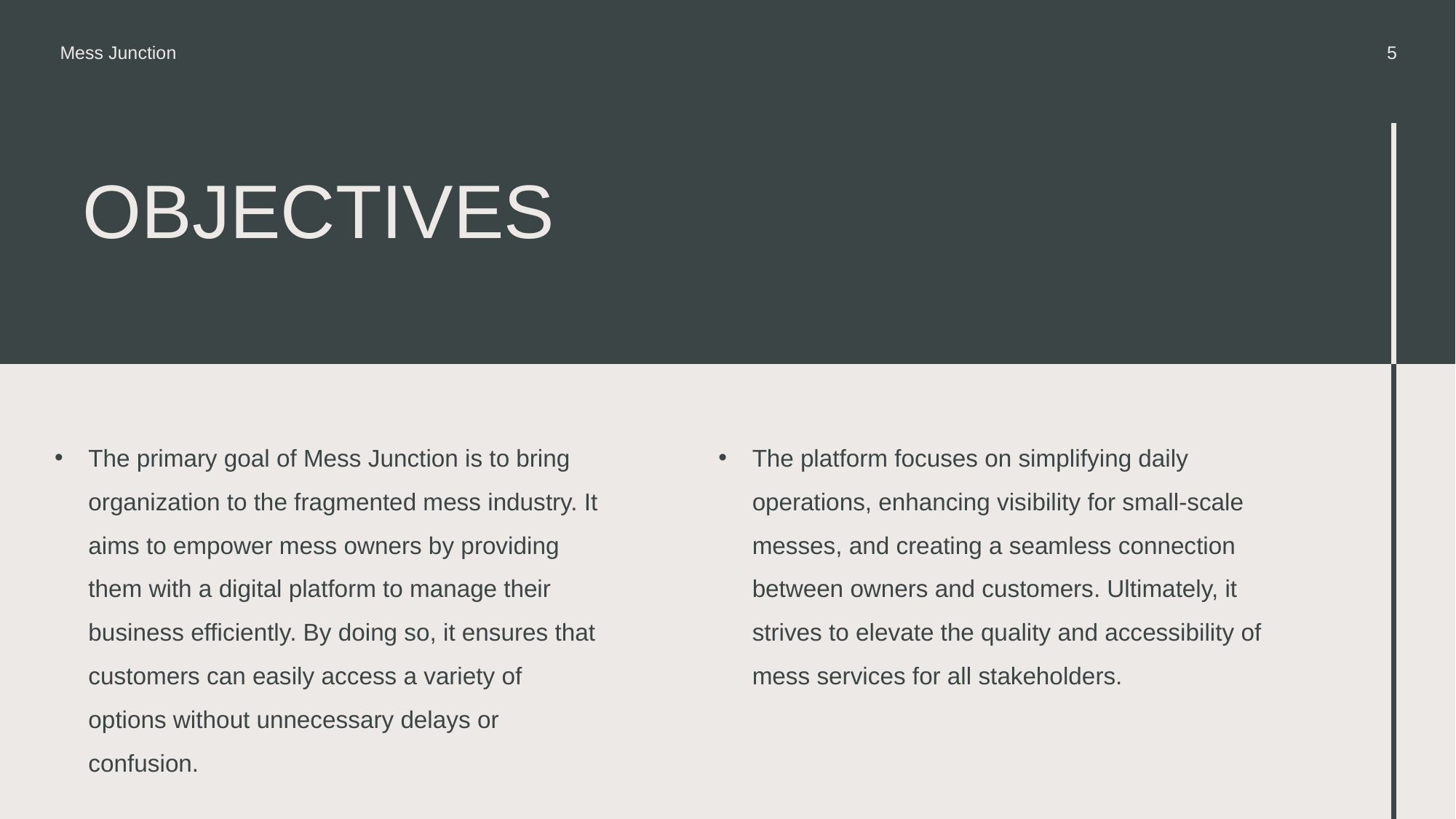

Mess Junction
5
# objectives

The primary goal of Mess Junction is to bring organization to the fragmented mess industry. It aims to empower mess owners by providing them with a digital platform to manage their business efficiently. By doing so, it ensures that customers can easily access a variety of options without unnecessary delays or confusion.
The platform focuses on simplifying daily operations, enhancing visibility for small-scale messes, and creating a seamless connection between owners and customers. Ultimately, it strives to elevate the quality and accessibility of mess services for all stakeholders.